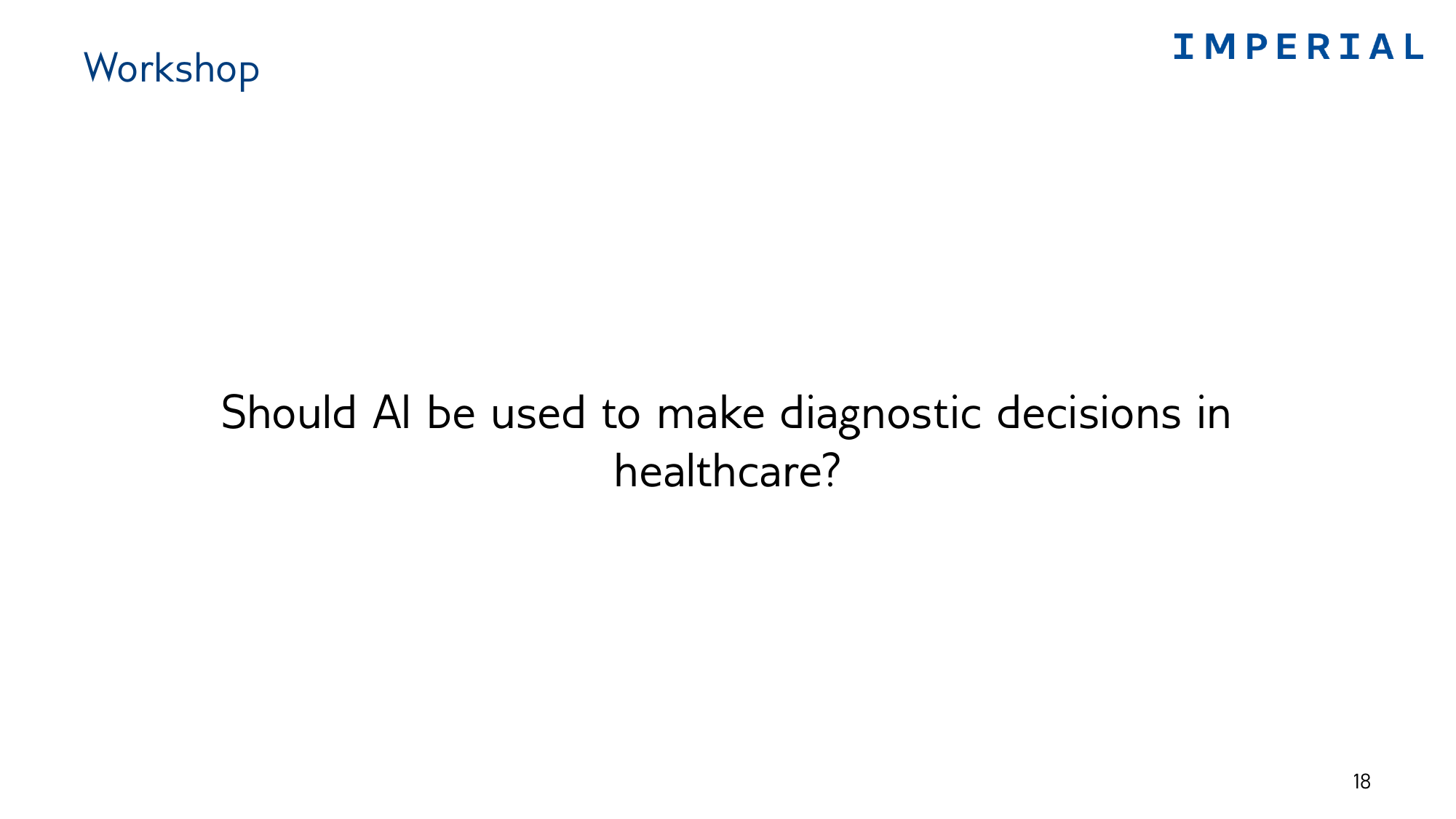

# Workshop
Should AI be used to make diagnostic decisions in healthcare?
18